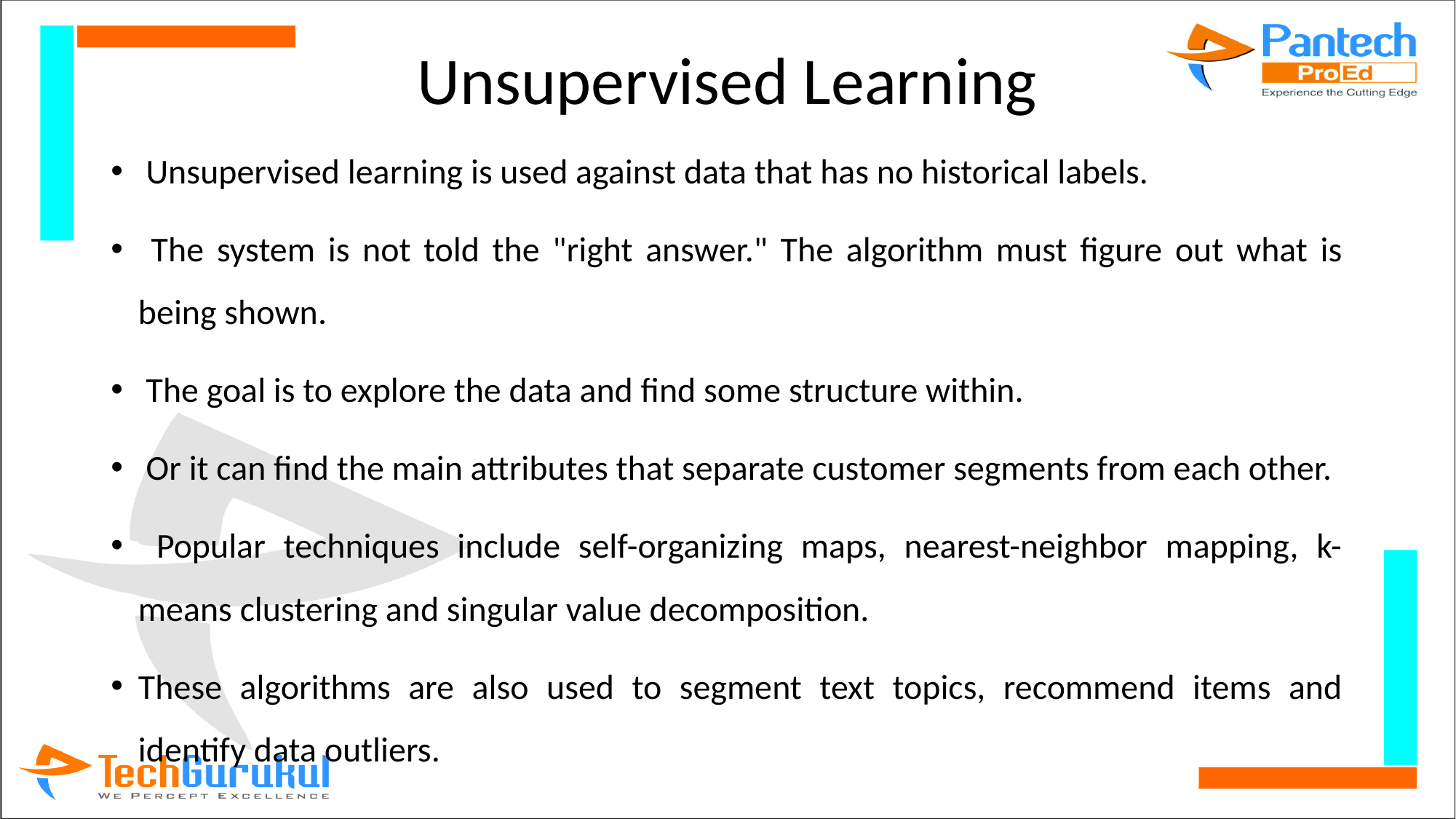

# Unsupervised Learning
 Unsupervised learning is used against data that has no historical labels.
 The system is not told the "right answer." The algorithm must figure out what is being shown.
 The goal is to explore the data and find some structure within.
 Or it can find the main attributes that separate customer segments from each other.
 Popular techniques include self-organizing maps, nearest-neighbor mapping, k-means clustering and singular value decomposition.
These algorithms are also used to segment text topics, recommend items and identify data outliers.